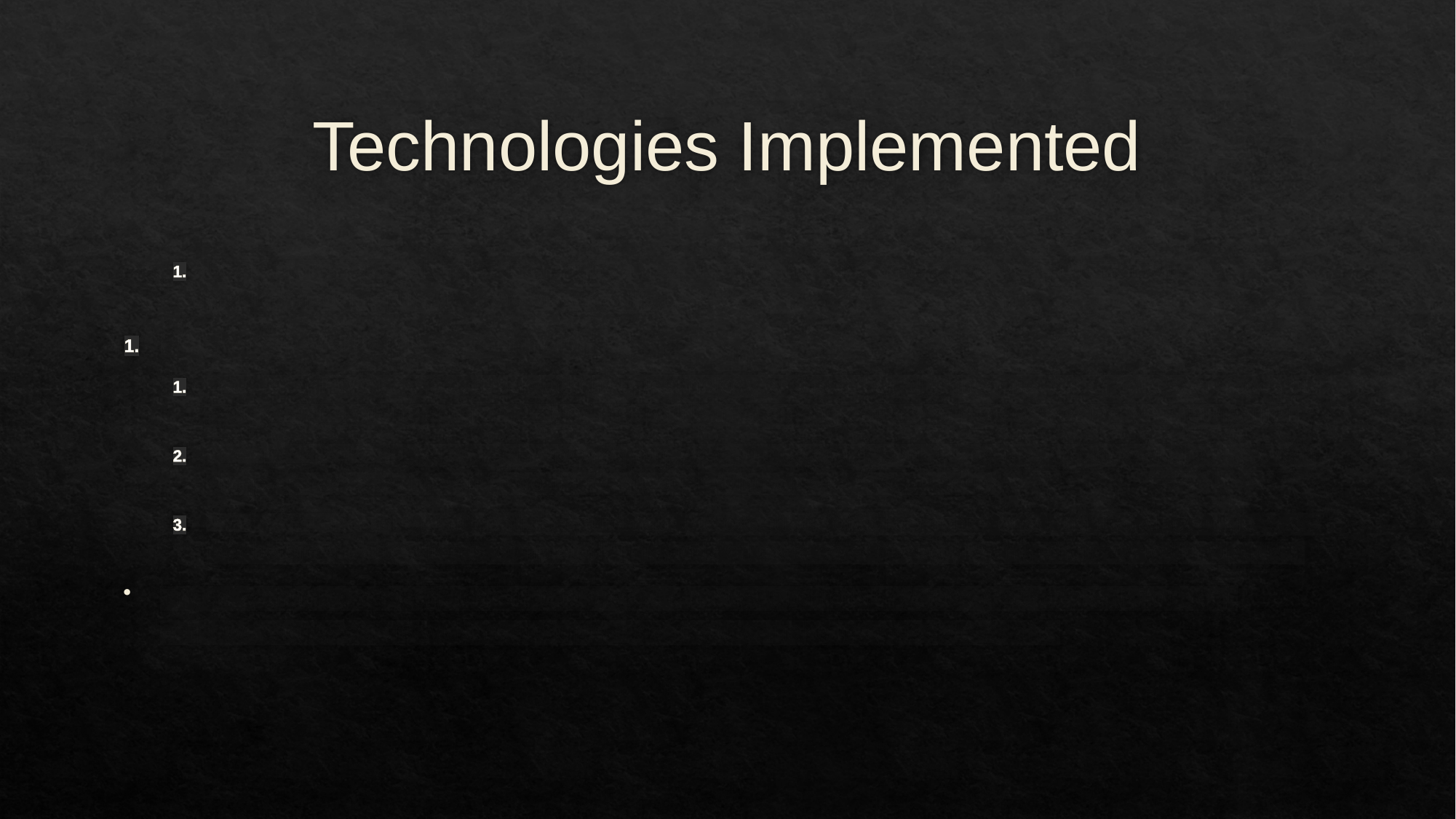

# Technologies Implemented
User Interface: Flask helps in creating a user-friendly interface where users can interact with the prediction tool, input data, and view results.
Blockchain Marketplace Technologies:
Data Integrity and Security: Blockchain technology ensures that all transactions and data exchanges are secure, transparent, and immutable. This builds trust among users and protects against data tampering.
Decentralization: By leveraging blockchain, we can create a decentralized marketplace where users can share and access data and algorithms without relying on a central authority.
Smart Contracts: Smart contracts automate the execution of agreements, ensuring that all conditions are met before a transaction is completed. This adds an extra layer of security and efficiency to our platform.
These technologies work together to create a robust and reliable stock market prediction tool, empowering investors with the insights they need to make informed decisions.